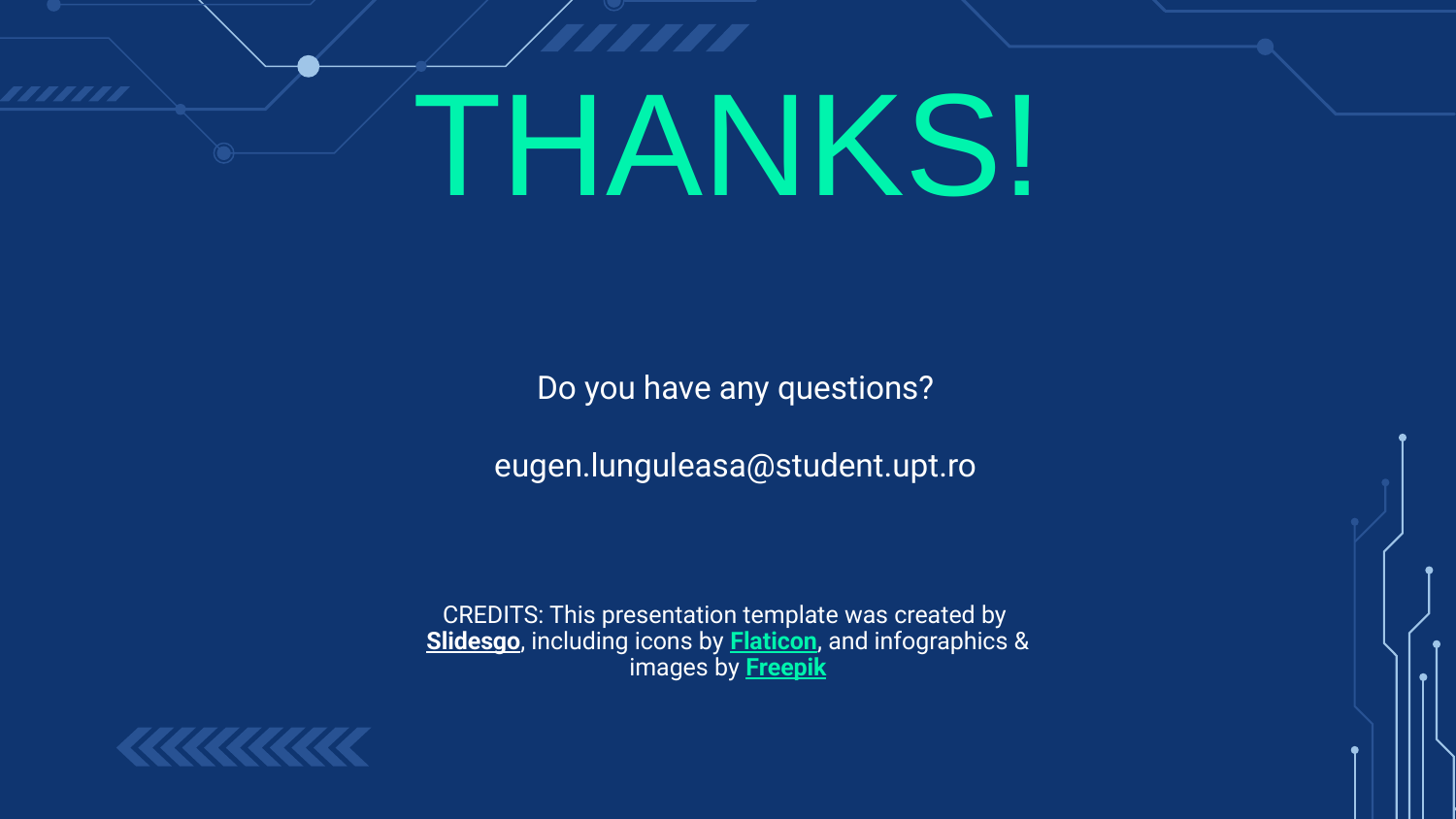

# THANKS!
Do you have any questions?

eugen.lunguleasa@student.upt.ro